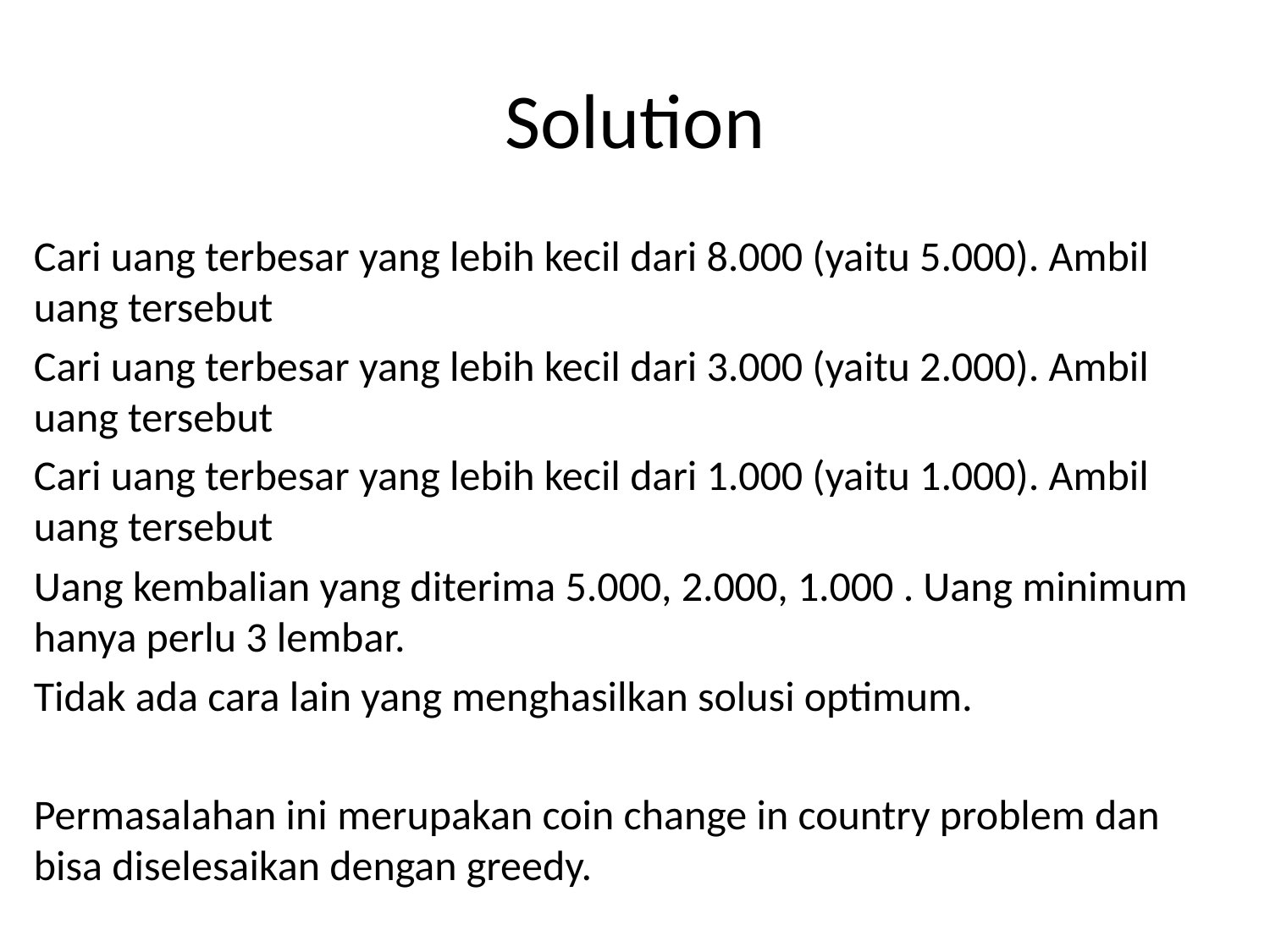

# Solution
Cari uang terbesar yang lebih kecil dari 8.000 (yaitu 5.000). Ambil uang tersebut
Cari uang terbesar yang lebih kecil dari 3.000 (yaitu 2.000). Ambil uang tersebut
Cari uang terbesar yang lebih kecil dari 1.000 (yaitu 1.000). Ambil uang tersebut
Uang kembalian yang diterima 5.000, 2.000, 1.000 . Uang minimum hanya perlu 3 lembar.
Tidak ada cara lain yang menghasilkan solusi optimum.

Permasalahan ini merupakan coin change in country problem dan bisa diselesaikan dengan greedy.